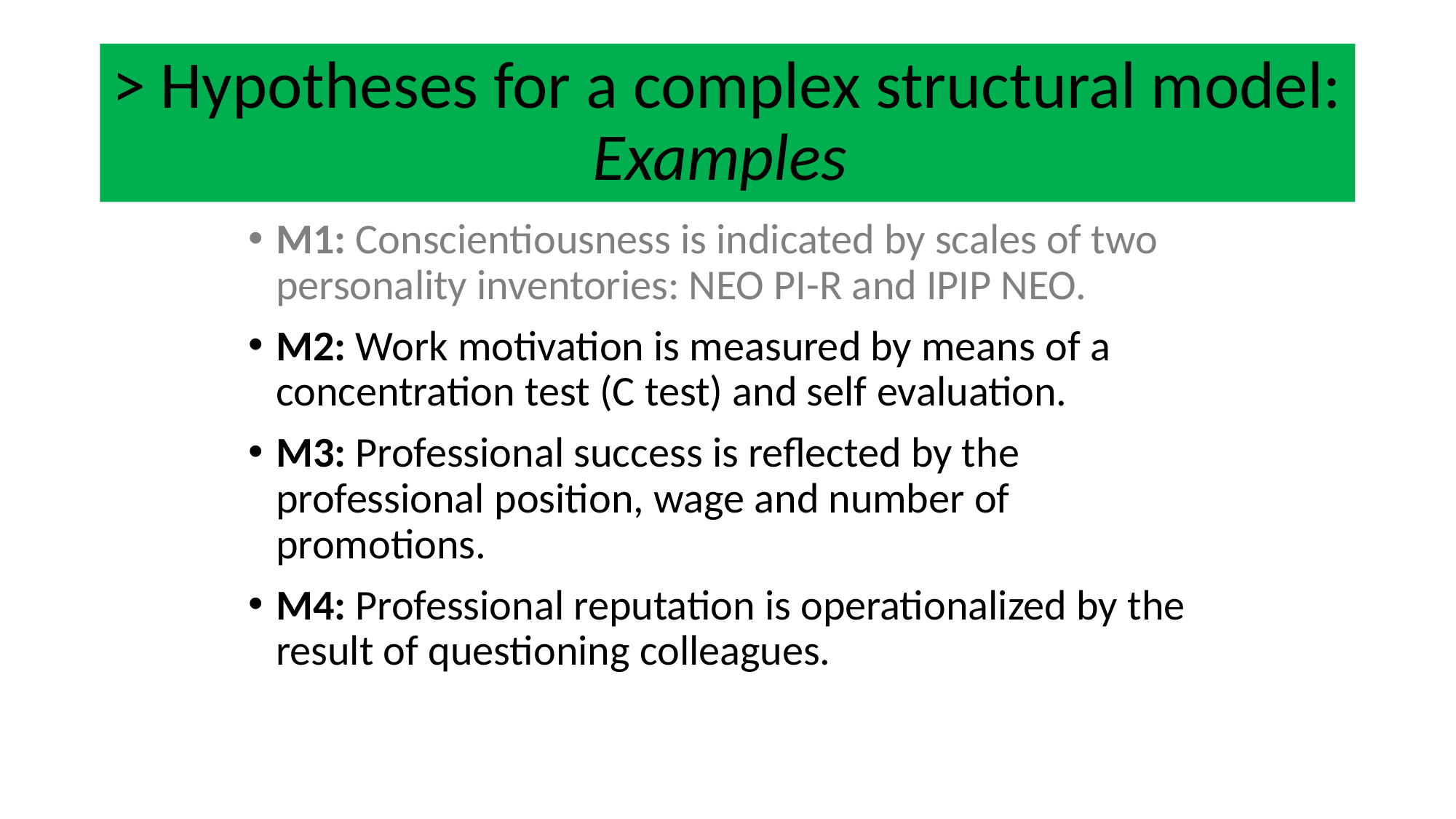

# > Hypotheses for a complex structural model: Examples
M1: Conscientiousness is indicated by scales of two personality inventories: NEO PI-R and IPIP NEO.
M2: Work motivation is measured by means of a concentration test (C test) and self evaluation.
M3: Professional success is reflected by the professional position, wage and number of promotions.
M4: Professional reputation is operationalized by the result of questioning colleagues.